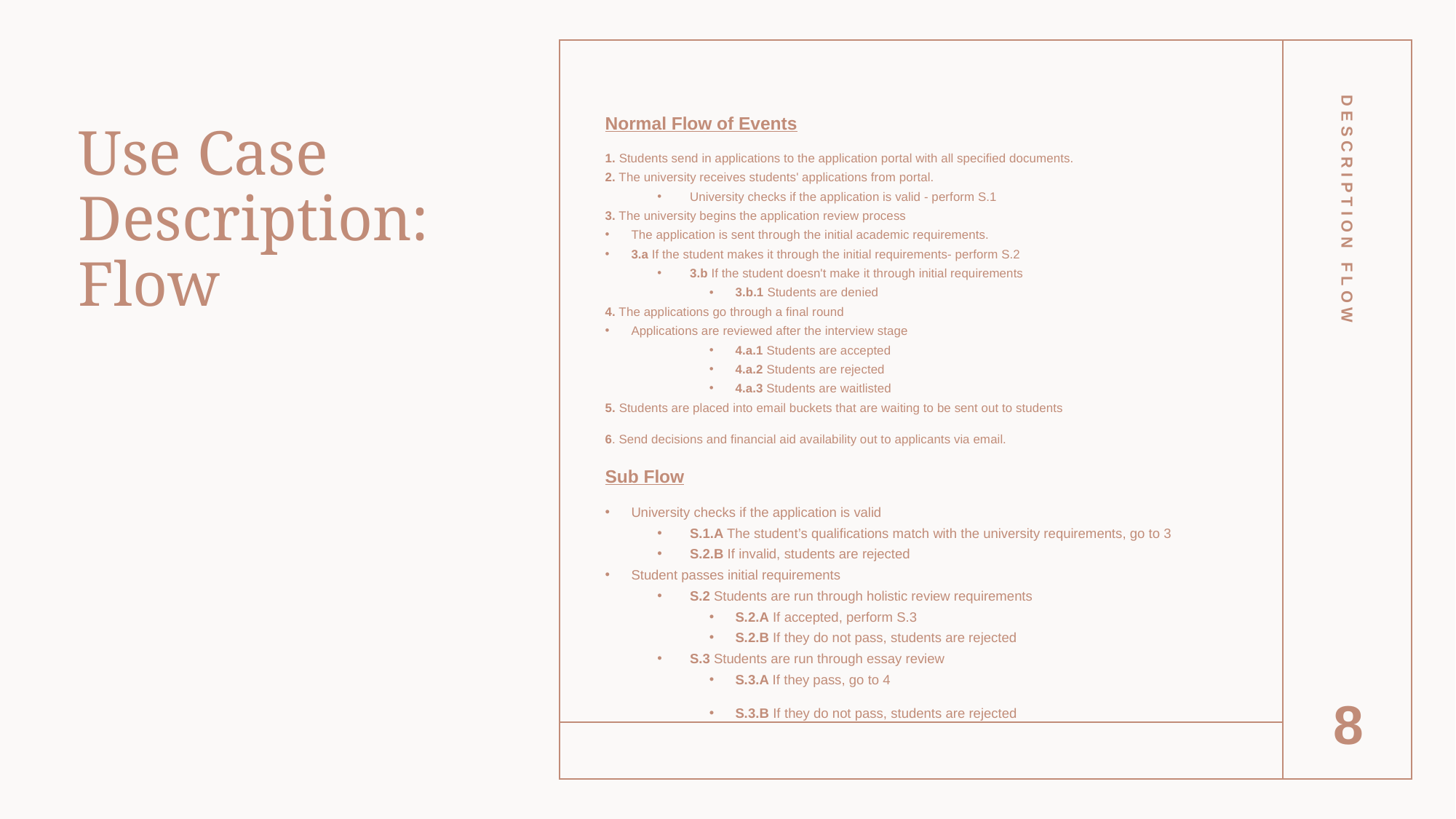

# Use Case Description: Flow
Normal Flow of Events
1. Students send in applications to the application portal with all specified documents.
2. The university receives students' applications from portal.
University checks if the application is valid - perform S.1
3. The university begins the application review process
The application is sent through the initial academic requirements.
3.a If the student makes it through the initial requirements- perform S.2
3.b If the student doesn't make it through initial requirements
3.b.1 Students are denied
4. The applications go through a final round
Applications are reviewed after the interview stage
4.a.1 Students are accepted
4.a.2 Students are rejected
4.a.3 Students are waitlisted
5. Students are placed into email buckets that are waiting to be sent out to students
6. Send decisions and financial aid availability out to applicants via email.
Sub Flow
University checks if the application is valid
S.1.A The student’s qualifications match with the university requirements, go to 3
S.2.B If invalid, students are rejected
Student passes initial requirements
S.2 Students are run through holistic review requirements
S.2.A If accepted, perform S.3
S.2.B If they do not pass, students are rejected
S.3 Students are run through essay review
S.3.A If they pass, go to 4
S.3.B If they do not pass, students are rejected

Description Flow
8